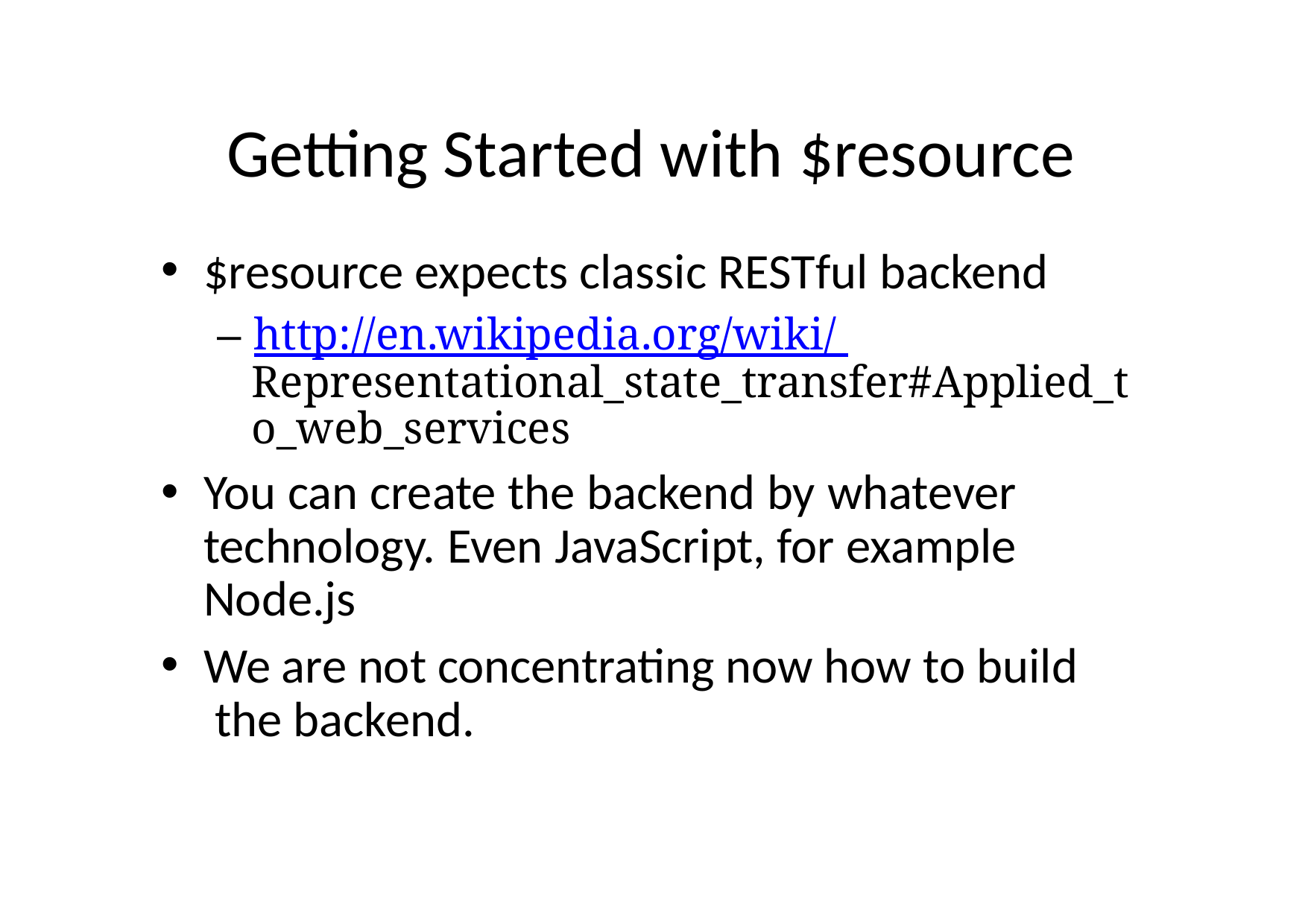

# Getting Started with $resource
$resource expects classic RESTful backend
– http://en.wikipedia.org/wiki/  Representational_state_transfer#Applied_t  o_web_services
You can create the backend by whatever  technology. Even JavaScript, for example  Node.js
We are not concentrating now how to build  the backend.